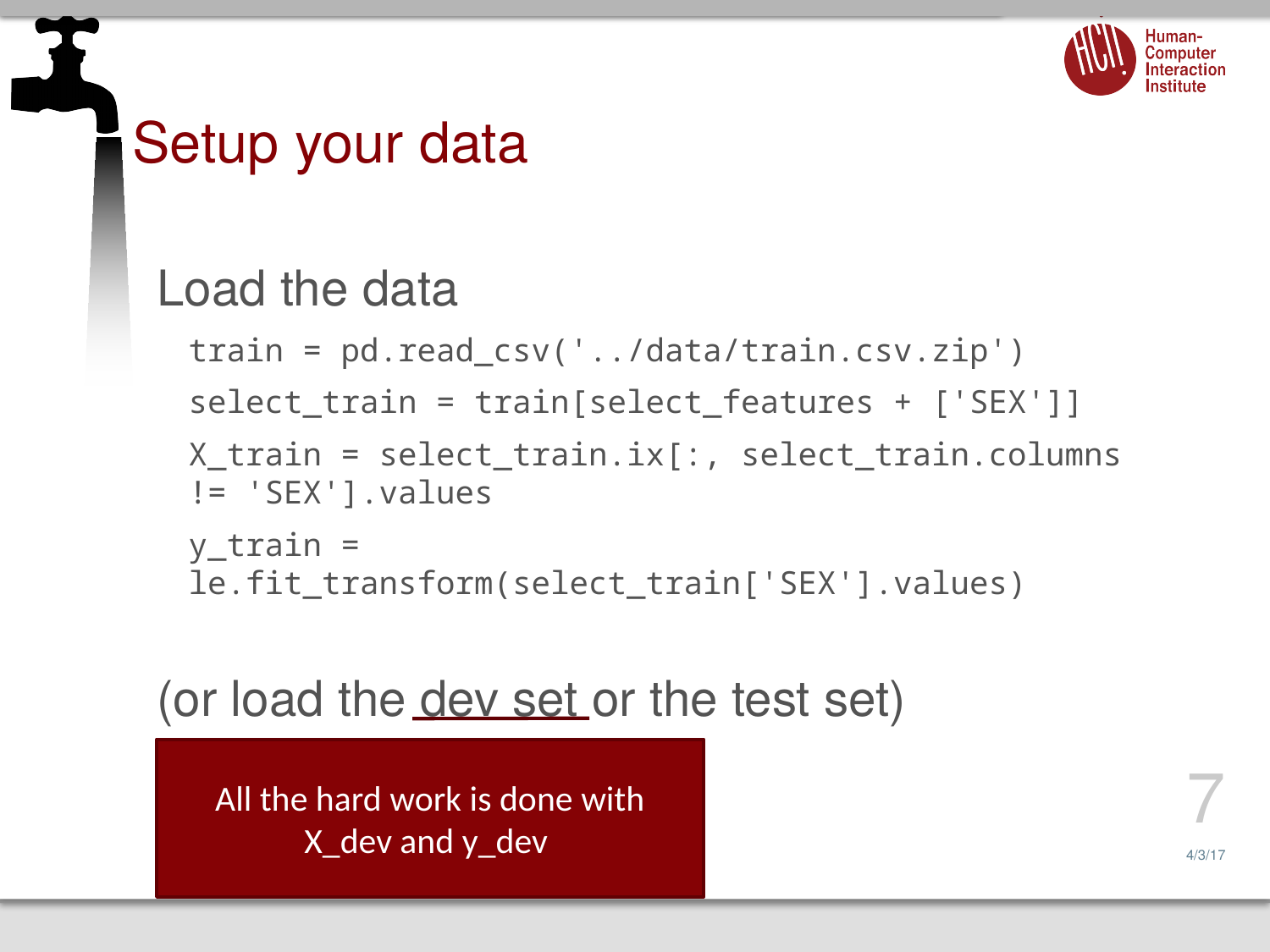

# Setup your data
Load the data
train = pd.read_csv('../data/train.csv.zip')
select_train = train[select_features + ['SEX']]
X_train = select_train.ix[:, select_train.columns != 'SEX'].values
y_train = le.fit_transform(select_train['SEX'].values)

(or load the dev set or the test set)

All the hard work is done with X_dev and y_dev
7
4/3/17